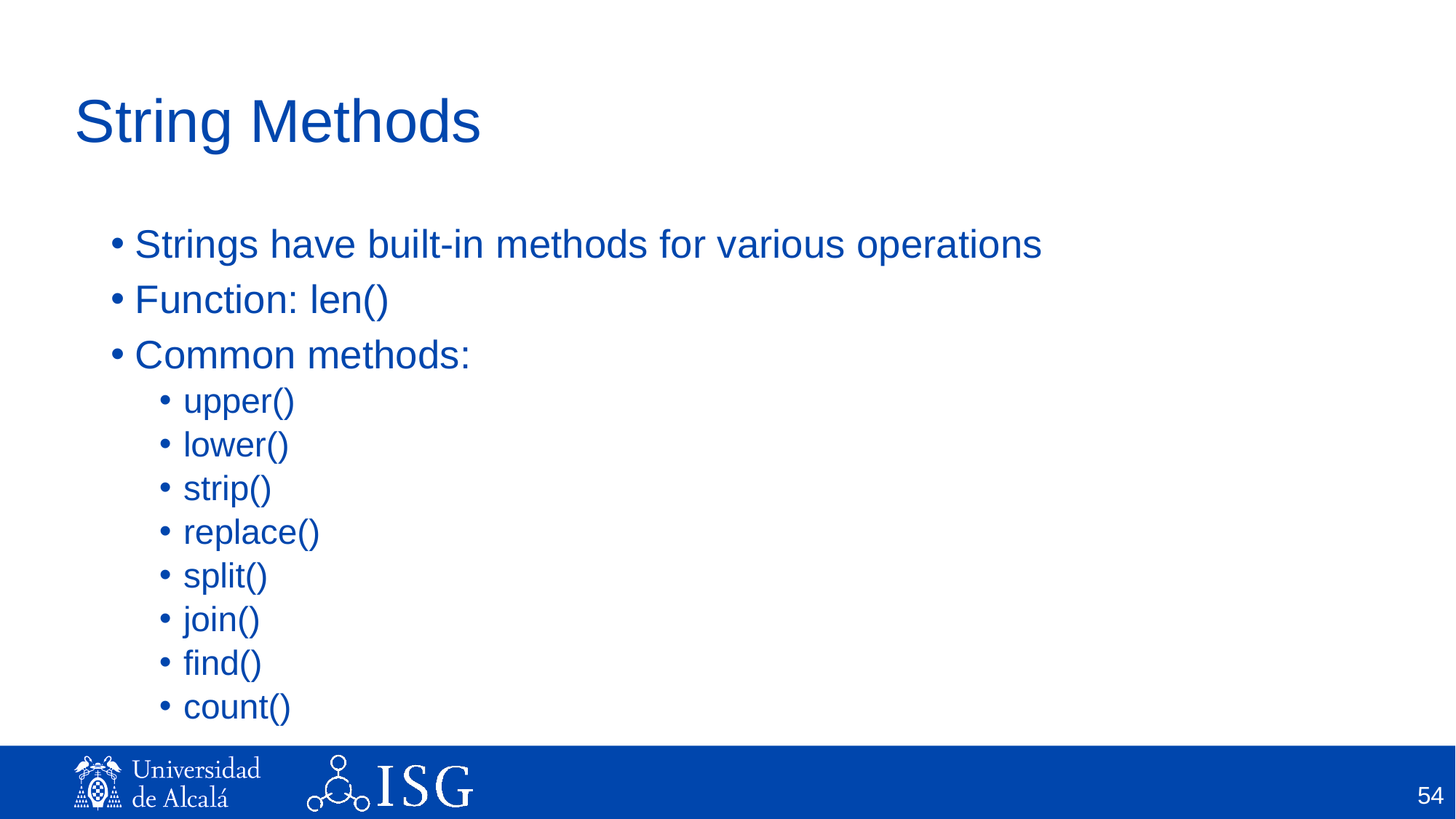

# String Methods
Strings have built-in methods for various operations
Function: len()
Common methods:
upper()
lower()
strip()
replace()
split()
join()
find()
count()